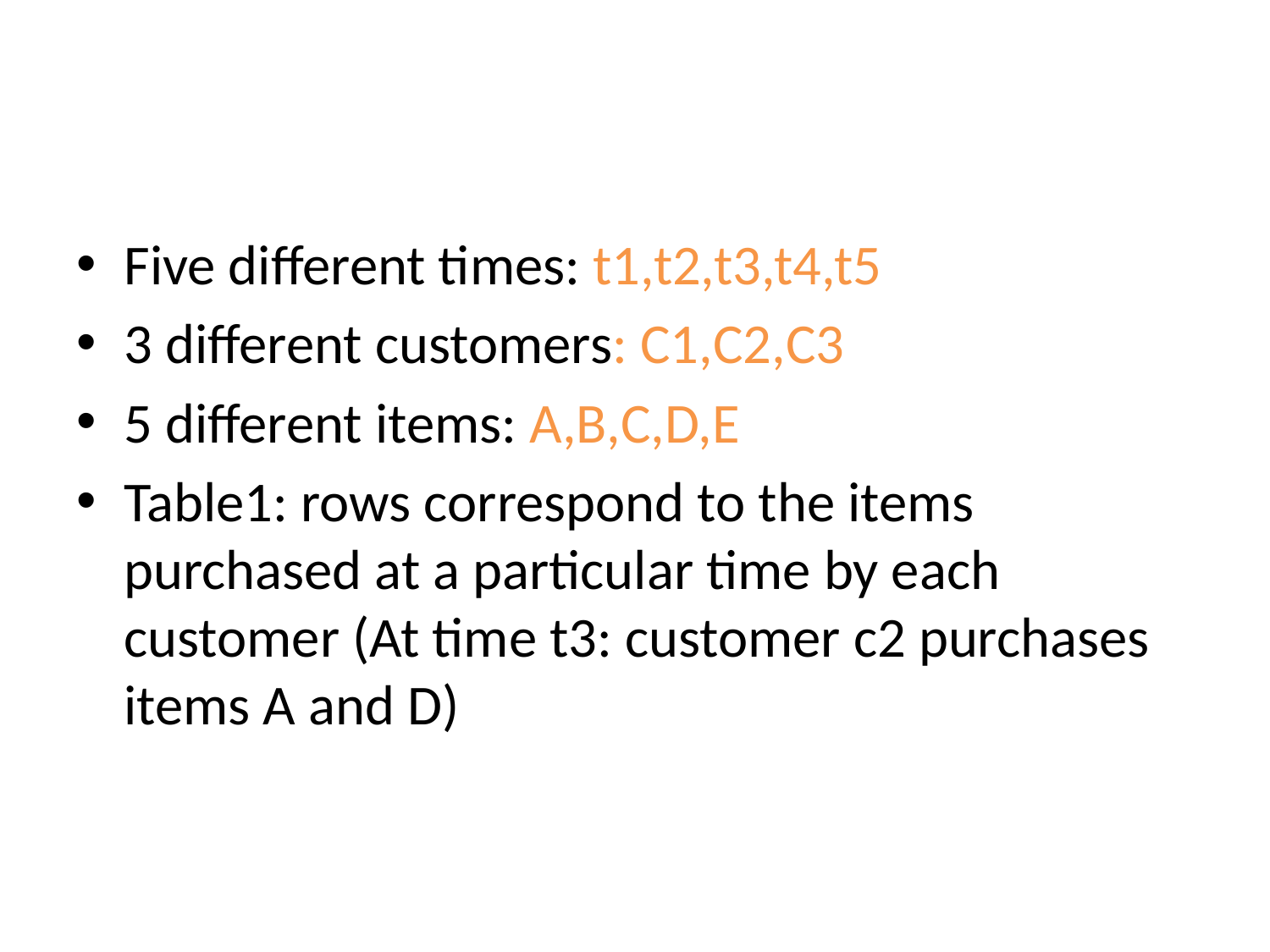

#
Five different times: t1,t2,t3,t4,t5
3 different customers: C1,C2,C3
5 different items: A,B,C,D,E
Table1: rows correspond to the items purchased at a particular time by each customer (At time t3: customer c2 purchases items A and D)